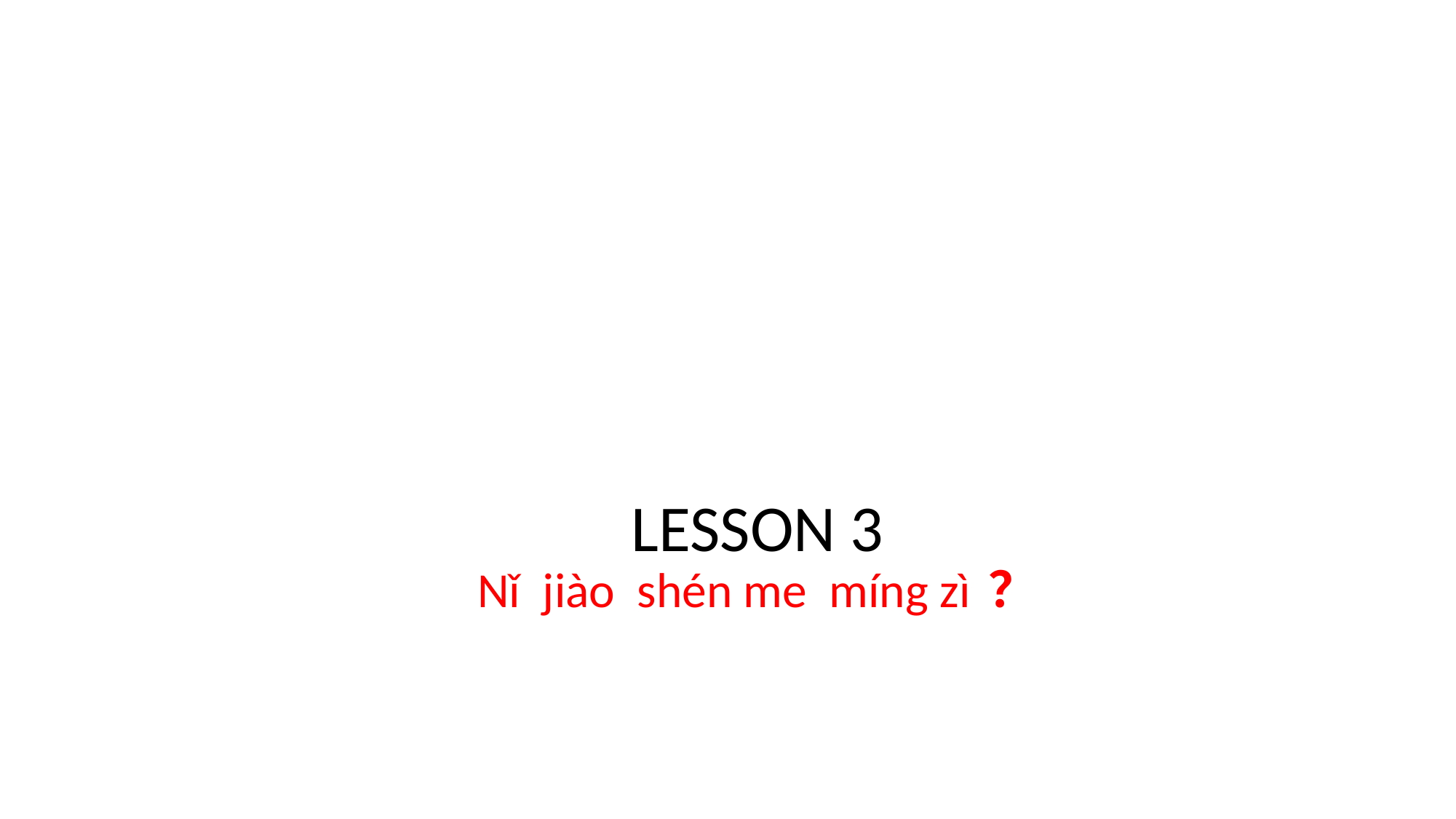

# LESSON 3 Nǐ  jiào  shén me  míng zì ？